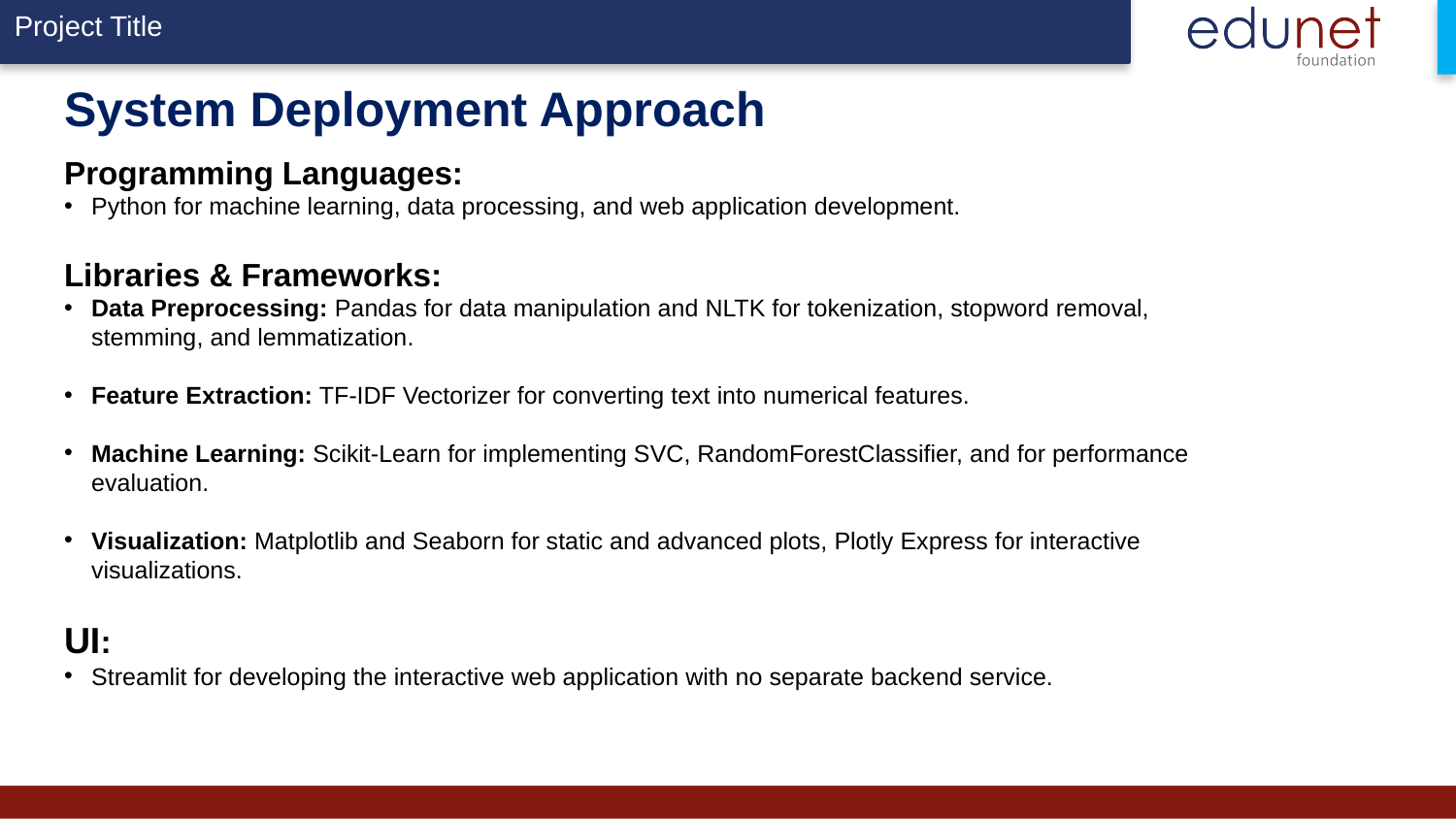

# System Deployment Approach
Programming Languages:
Python for machine learning, data processing, and web application development.

Libraries & Frameworks:
Data Preprocessing: Pandas for data manipulation and NLTK for tokenization, stopword removal, stemming, and lemmatization.
Feature Extraction: TF-IDF Vectorizer for converting text into numerical features.
Machine Learning: Scikit-Learn for implementing SVC, RandomForestClassifier, and for performance evaluation.
Visualization: Matplotlib and Seaborn for static and advanced plots, Plotly Express for interactive visualizations.

UI:
Streamlit for developing the interactive web application with no separate backend service.